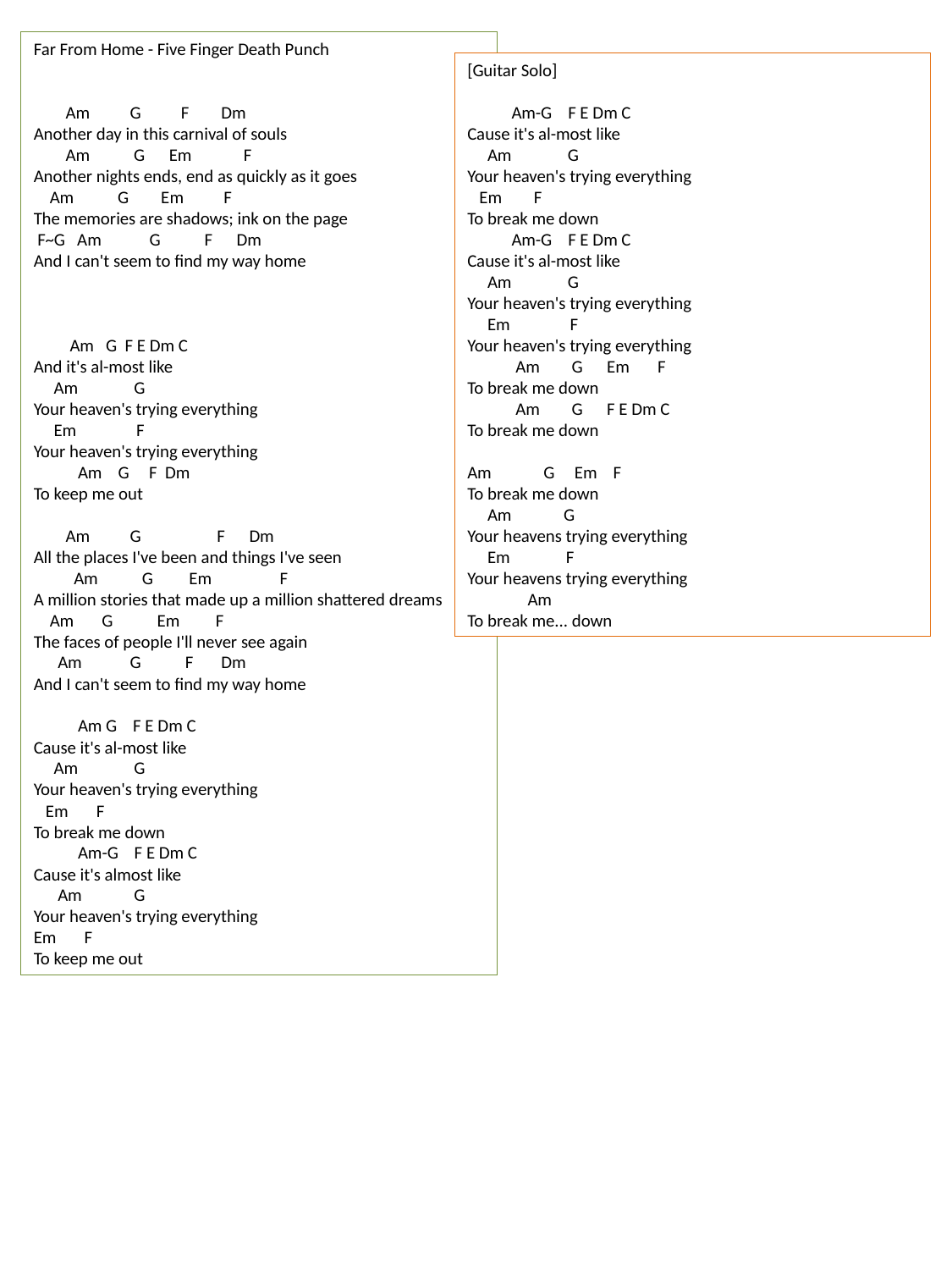

Far From Home - Five Finger Death Punch

        Am          G          F        Dm
Another day in this carnival of souls
        Am           G      Em             F
Another nights ends, end as quickly as it goes
    Am           G        Em          F
The memories are shadows; ink on the page
 F~G   Am            G           F      Dm
And I can't seem to find my way home

         Am   G  F E Dm C
And it's al-most like
     Am              G
Your heaven's trying everything
     Em               F
Your heaven's trying everything
           Am    G     F  Dm
To keep me out

        Am          G                   F      Dm
All the places I've been and things I've seen
          Am           G         Em                 F
A million stories that made up a million shattered dreams
    Am       G           Em         F
The faces of people I'll never see again
      Am            G           F       Dm
And I can't seem to find my way home

           Am G    F E Dm C
Cause it's al-most like
     Am              G
Your heaven's trying everything
   Em       F
To break me down
           Am-G    F E Dm C
Cause it's almost like
      Am             G
Your heaven's trying everything
Em       F
To keep me out
[Guitar Solo]

           Am-G    F E Dm C
Cause it's al-most like
     Am              G
Your heaven's trying everything
   Em        F
To break me down
           Am-G    F E Dm C
Cause it's al-most like
     Am              G
Your heaven's trying everything
     Em               F
Your heaven's trying everything
            Am        G      Em       F
To break me down
            Am        G      F E Dm C
To break me down

Am             G     Em    F
To break me down
     Am             G
Your heavens trying everything
     Em              F
Your heavens trying everything
               Am
To break me... down